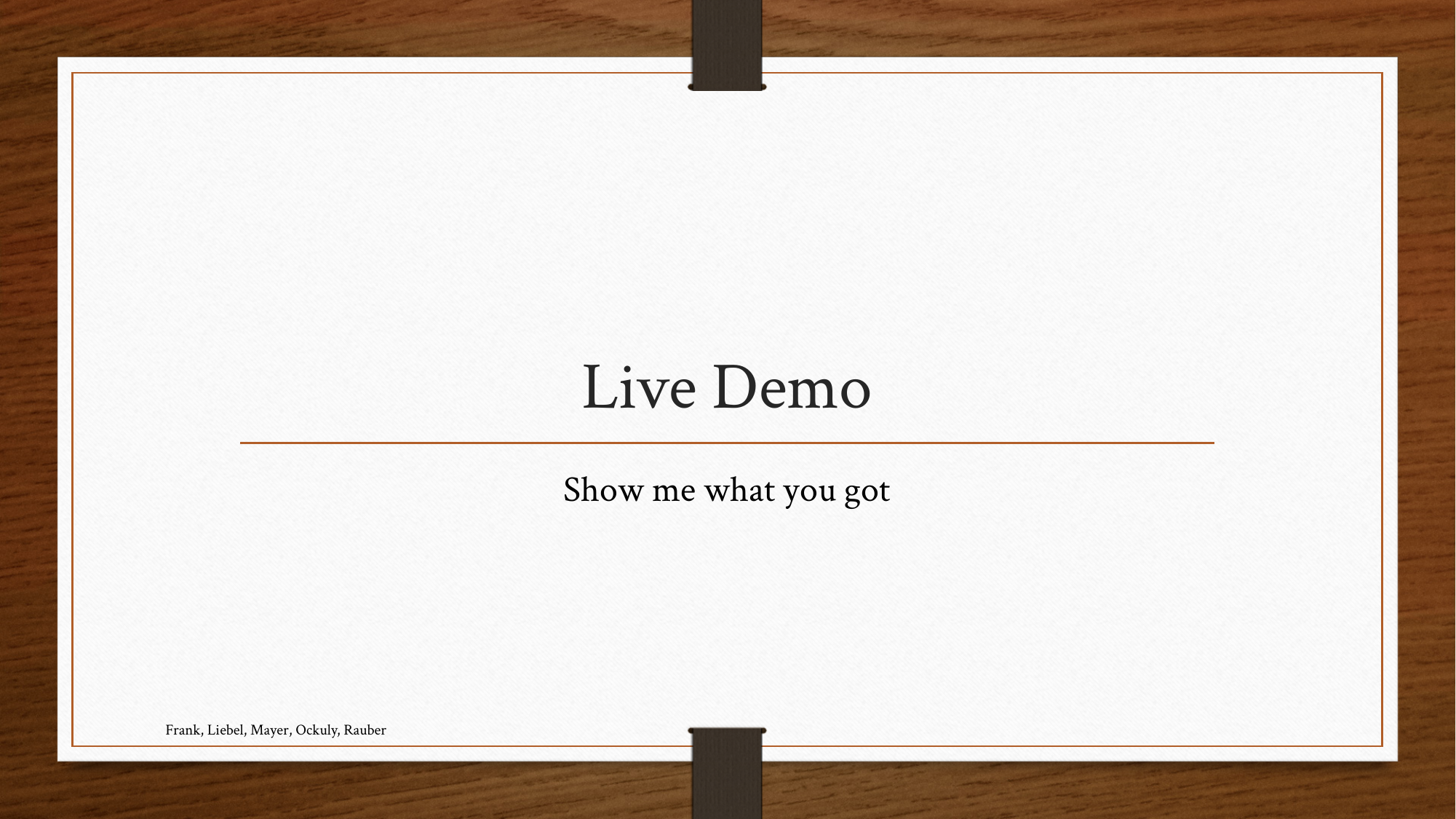

# Live Demo
Show me what you got
Frank, Liebel, Mayer, Ockuly, Rauber